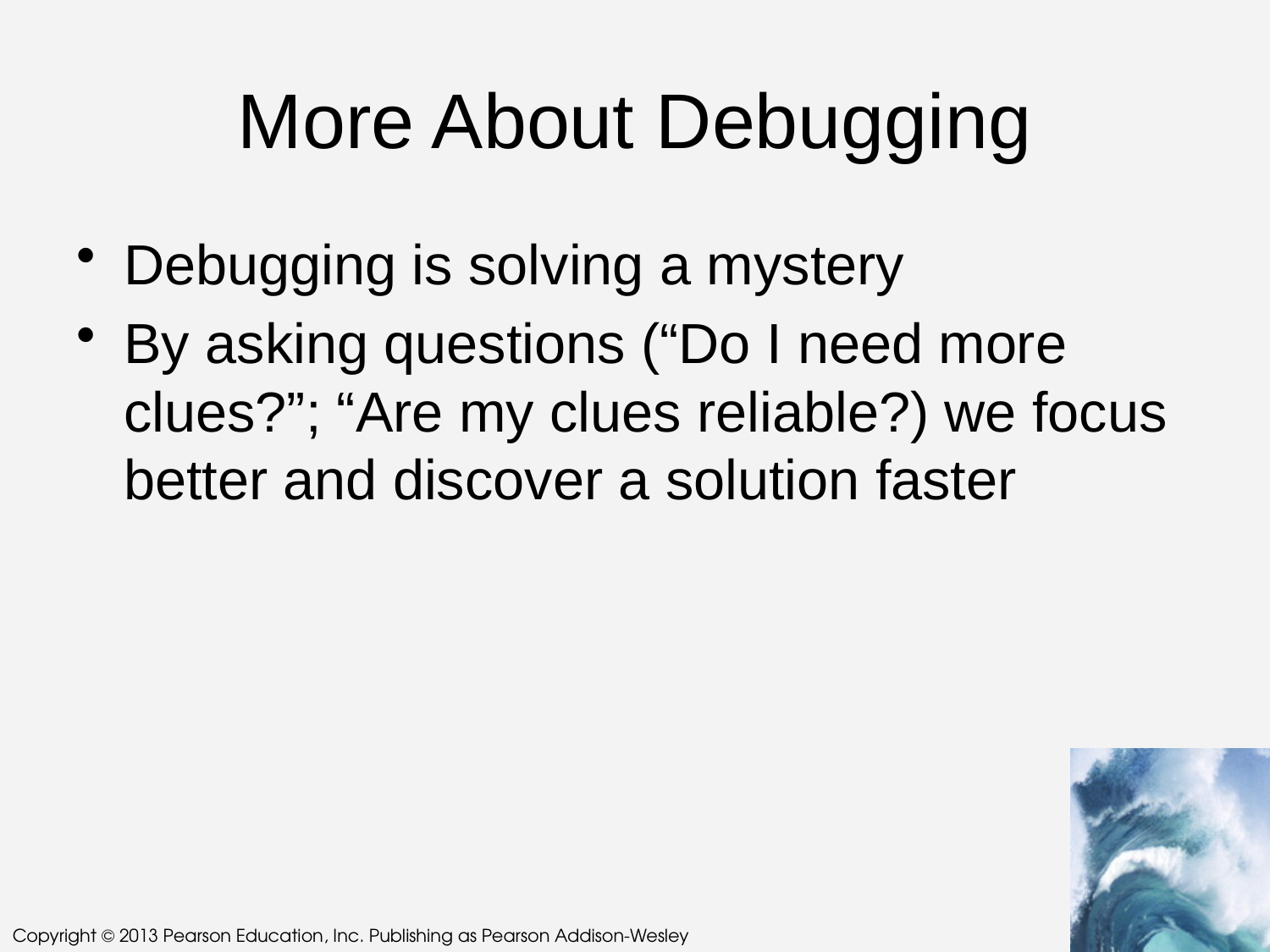

# More About Debugging
Debugging is solving a mystery
By asking questions (“Do I need more clues?”; “Are my clues reliable?) we focus better and discover a solution faster